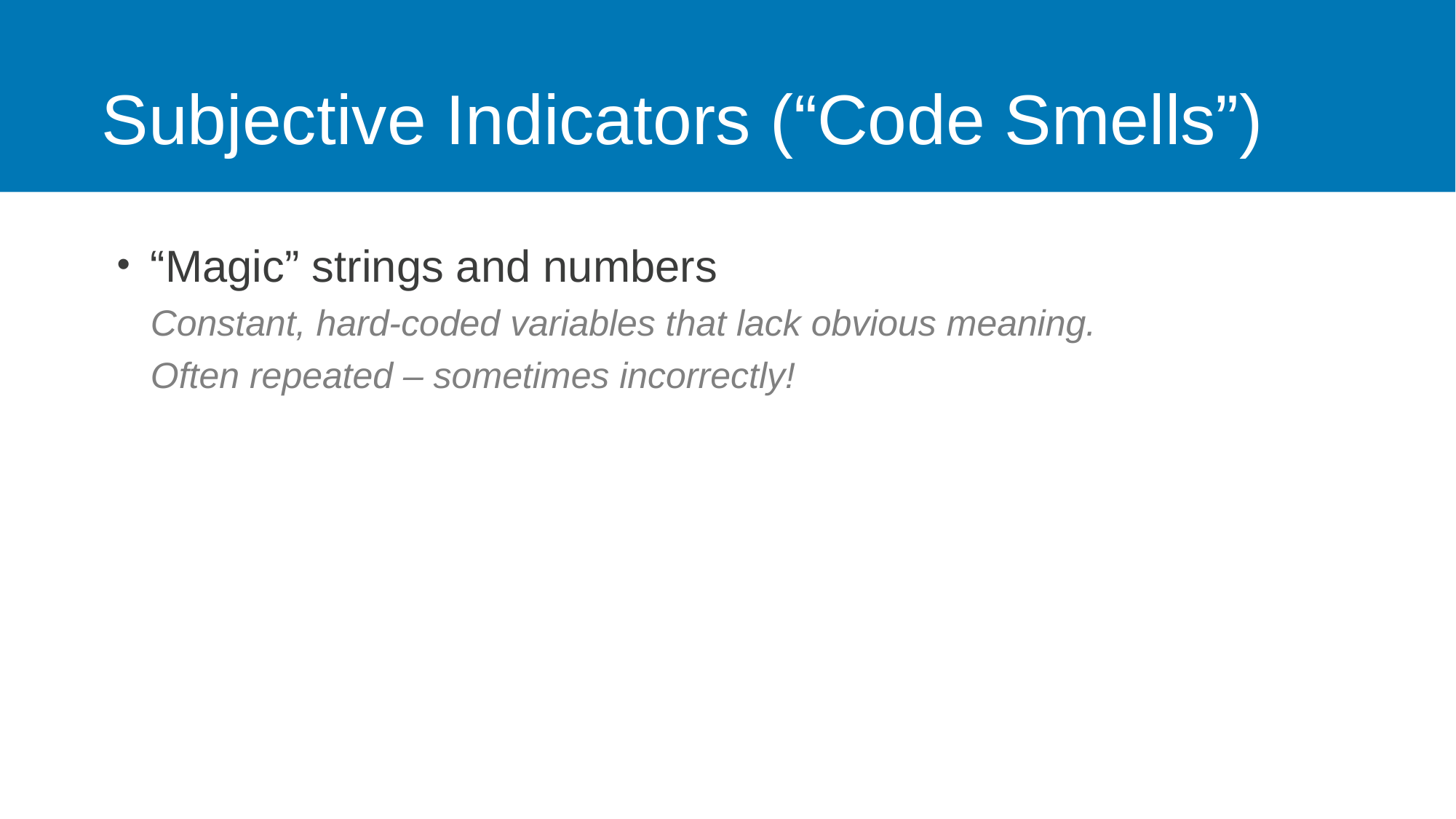

# Subjective Indicators (“Code Smells”)
“Magic” strings and numbers
Constant, hard-coded variables that lack obvious meaning.
Often repeated – sometimes incorrectly!